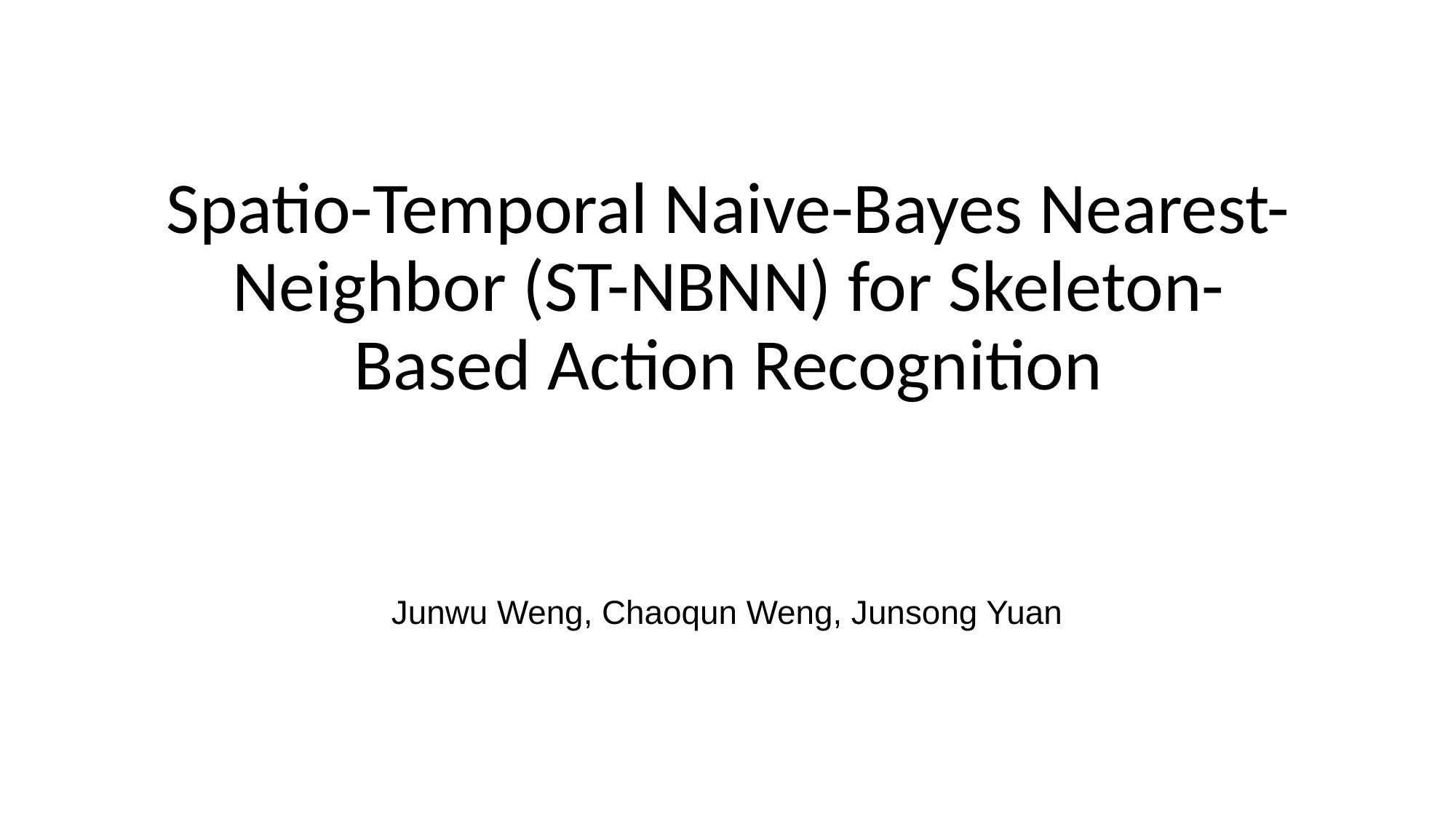

# Spatio-Temporal Naive-Bayes Nearest- Neighbor (ST-NBNN) for Skeleton- Based Action Recognition
Junwu Weng, Chaoqun Weng, Junsong Yuan